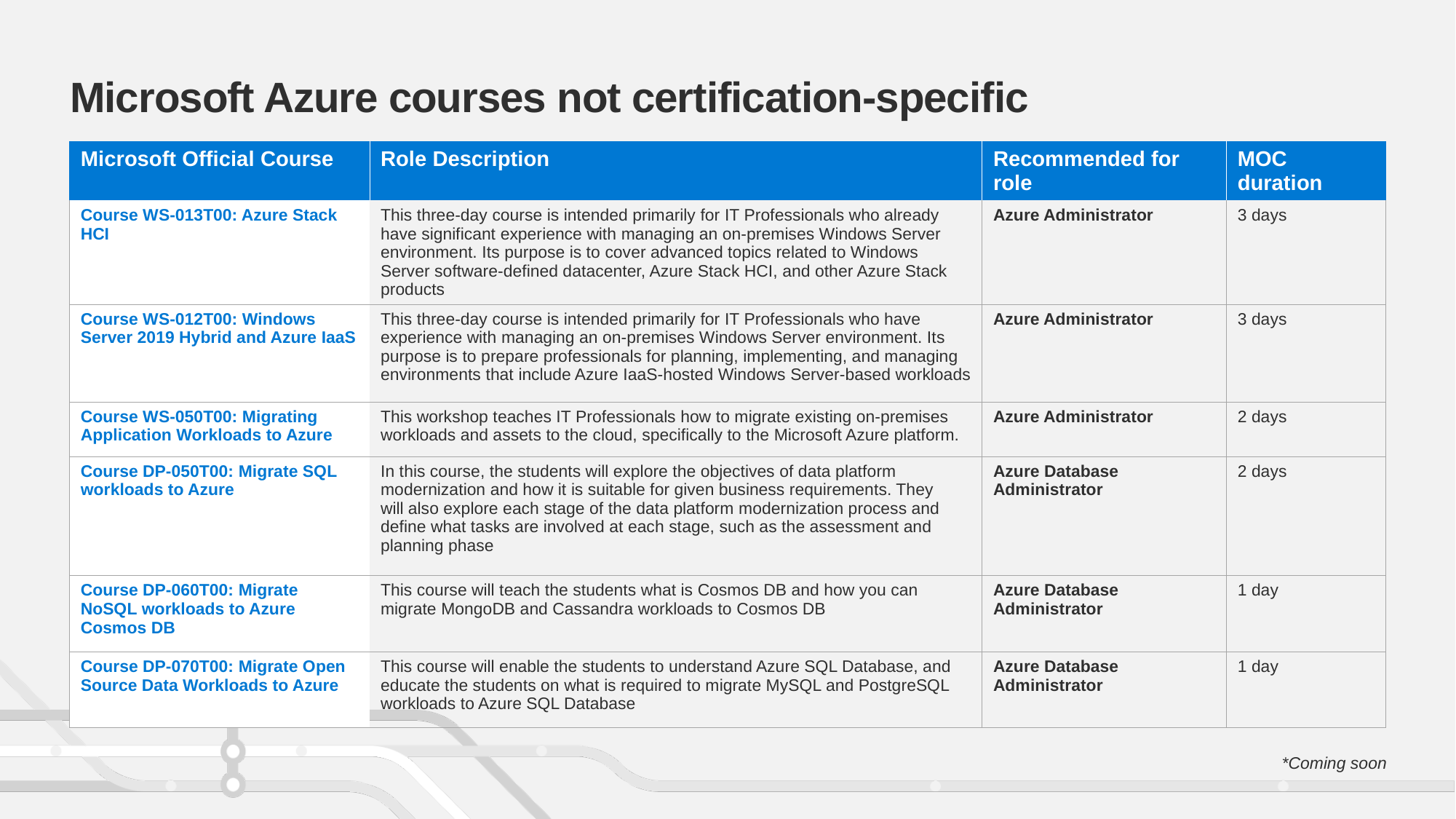

# Microsoft Azure courses not certification-specific
| Microsoft Official Course | Role Description | Recommended for role | MOC duration |
| --- | --- | --- | --- |
| Course WS-013T00: Azure Stack HCI | This three-day course is intended primarily for IT Professionals who already have significant experience with managing an on-premises Windows Server environment. Its purpose is to cover advanced topics related to Windows Server software-defined datacenter, Azure Stack HCI, and other Azure Stack products | Azure Administrator | 3 days |
| Course WS-012T00: Windows Server 2019 Hybrid and Azure IaaS | This three-day course is intended primarily for IT Professionals who have experience with managing an on-premises Windows Server environment. Its purpose is to prepare professionals for planning, implementing, and managing environments that include Azure IaaS-hosted Windows Server-based workloads | Azure Administrator | 3 days |
| Course WS-050T00: Migrating Application Workloads to Azure | This workshop teaches IT Professionals how to migrate existing on-premises workloads and assets to the cloud, specifically to the Microsoft Azure platform. | Azure Administrator | 2 days |
| Course DP-050T00: Migrate SQL workloads to Azure | In this course, the students will explore the objectives of data platform modernization and how it is suitable for given business requirements. They will also explore each stage of the data platform modernization process and define what tasks are involved at each stage, such as the assessment and planning phase | Azure Database Administrator | 2 days |
| Course DP-060T00: Migrate NoSQL workloads to Azure Cosmos DB | This course will teach the students what is Cosmos DB and how you can migrate MongoDB and Cassandra workloads to Cosmos DB | Azure Database Administrator | 1 day |
| Course DP-070T00: Migrate Open Source Data Workloads to Azure | This course will enable the students to understand Azure SQL Database, and educate the students on what is required to migrate MySQL and PostgreSQL workloads to Azure SQL Database | Azure Database Administrator | 1 day |
*Coming soon